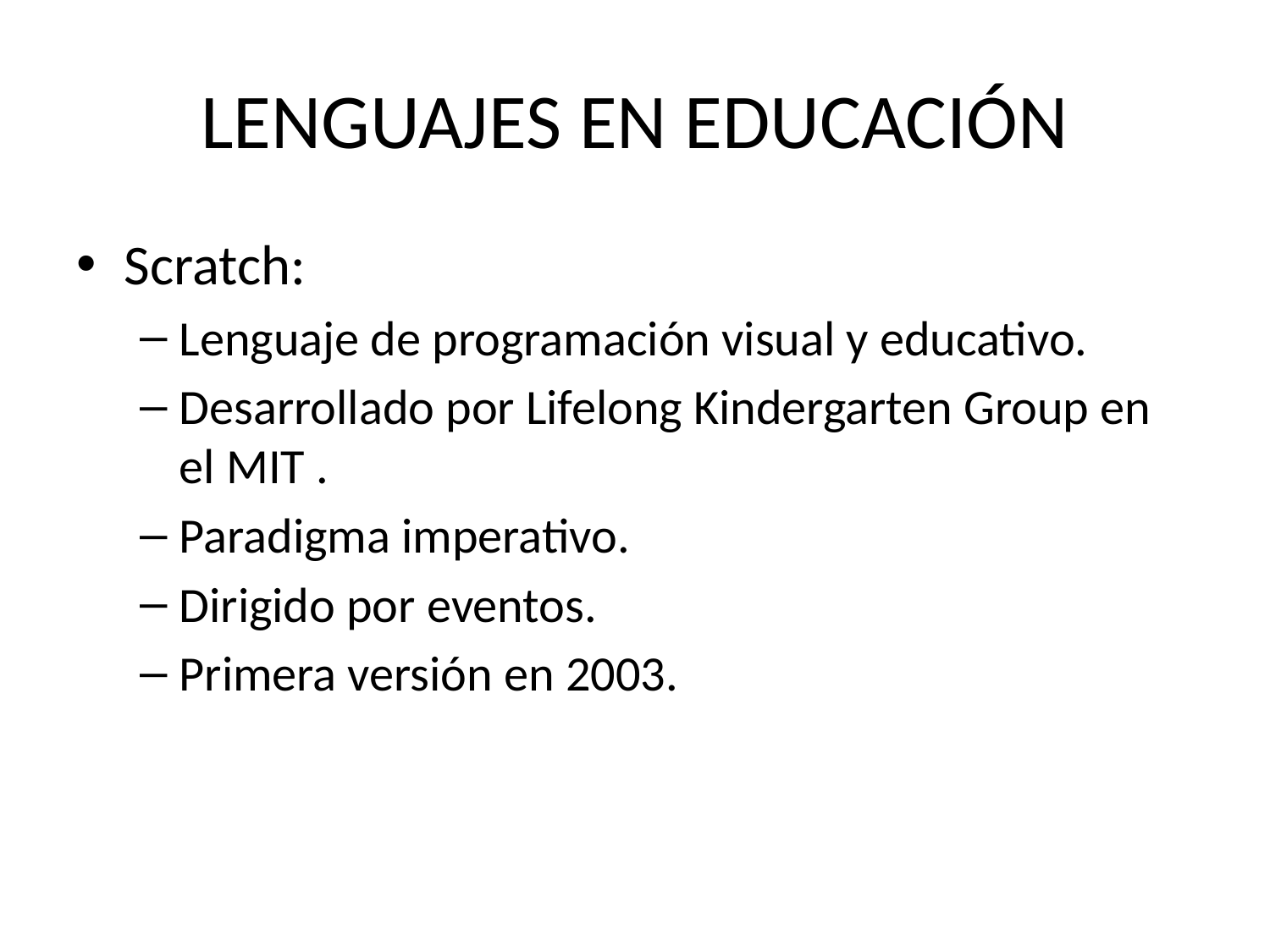

# LENGUAJES EN EDUCACIÓN
Scratch:
Lenguaje de programación visual y educativo.
Desarrollado por Lifelong Kindergarten Group en el MIT .
Paradigma imperativo.
Dirigido por eventos.
Primera versión en 2003.